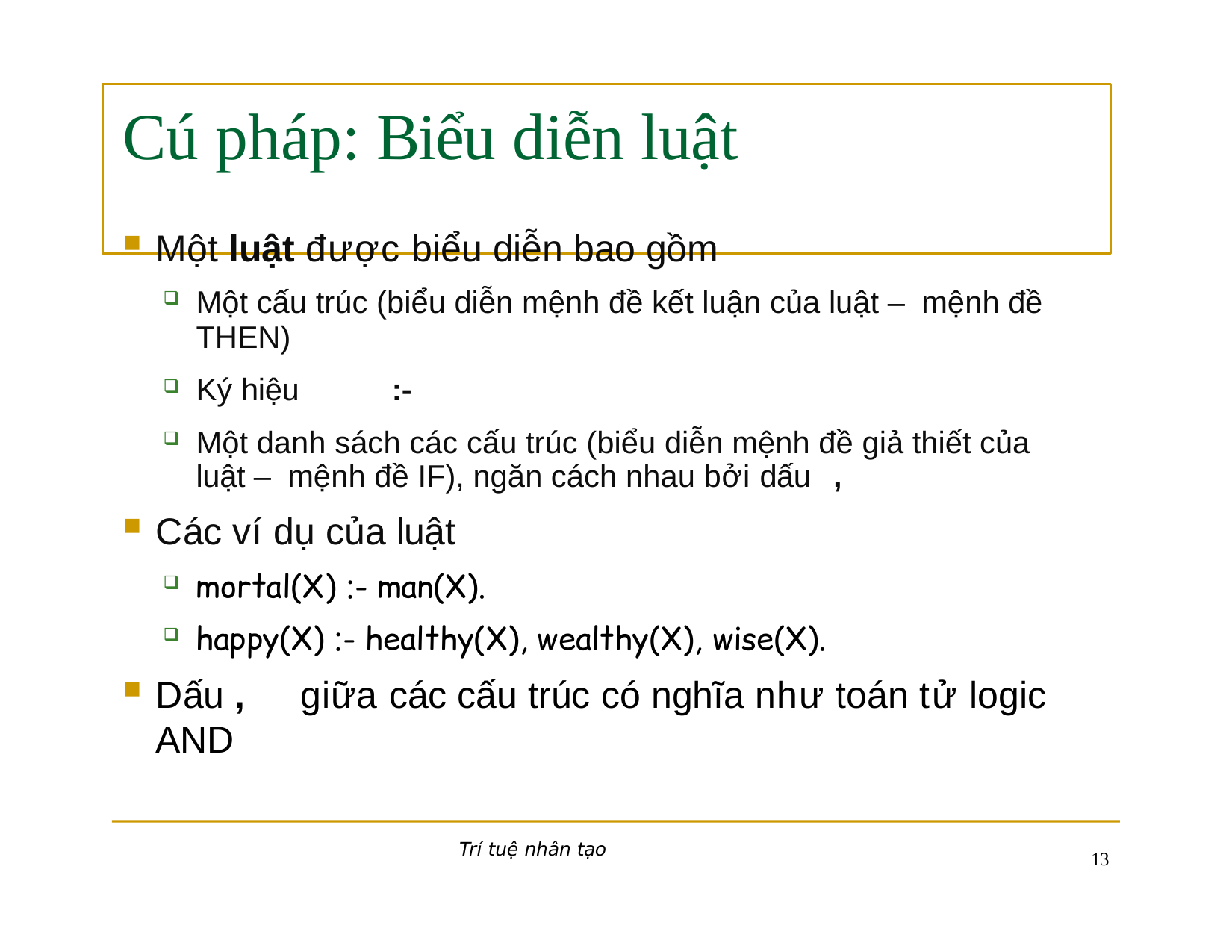

# Cú pháp: Biểu diễn luật
Một luật được biểu diễn bao gồm
Một cấu trúc (biểu diễn mệnh đề kết luận của luật – mệnh đề
THEN)
Ký hiệu	:-
Một danh sách các cấu trúc (biểu diễn mệnh đề giả thiết của luật – mệnh đề IF), ngăn cách nhau bởi dấu	,
Các ví dụ của luật
mortal(X) :- man(X).
happy(X) :- healthy(X), wealthy(X), wise(X).
Dấu ,	giữa các cấu trúc có nghĩa như toán tử logic AND

Trí tuệ nhân tạo
13